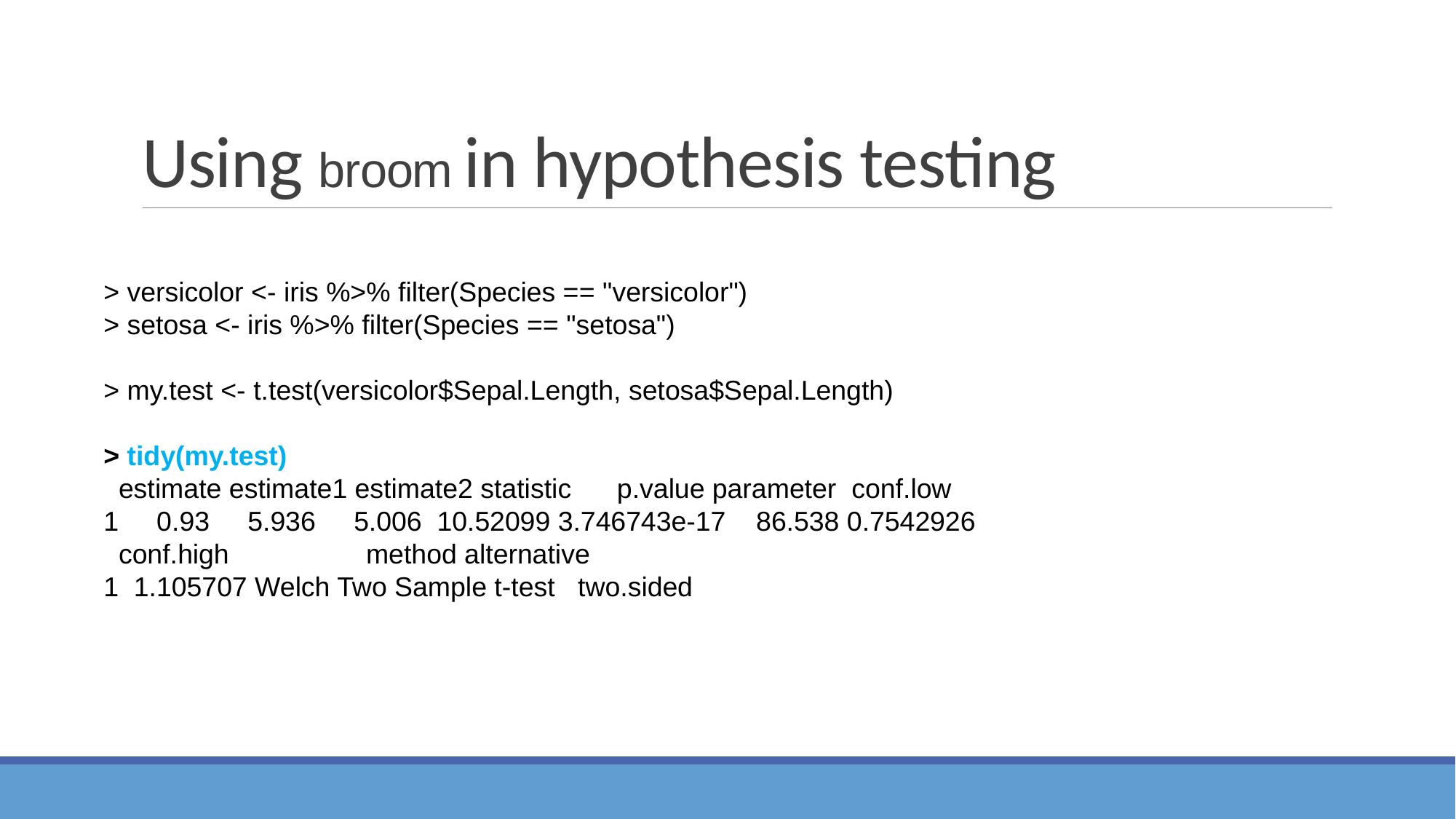

# Using broom in hypothesis testing
> versicolor <- iris %>% filter(Species == "versicolor")
> setosa <- iris %>% filter(Species == "setosa")

> my.test <- t.test(versicolor$Sepal.Length, setosa$Sepal.Length)

> tidy(my.test)
  estimate estimate1 estimate2 statistic      p.value parameter  conf.low
1     0.93     5.936     5.006  10.52099 3.746743e-17    86.538 0.7542926
  conf.high                  method alternative
1  1.105707 Welch Two Sample t-test   two.sided